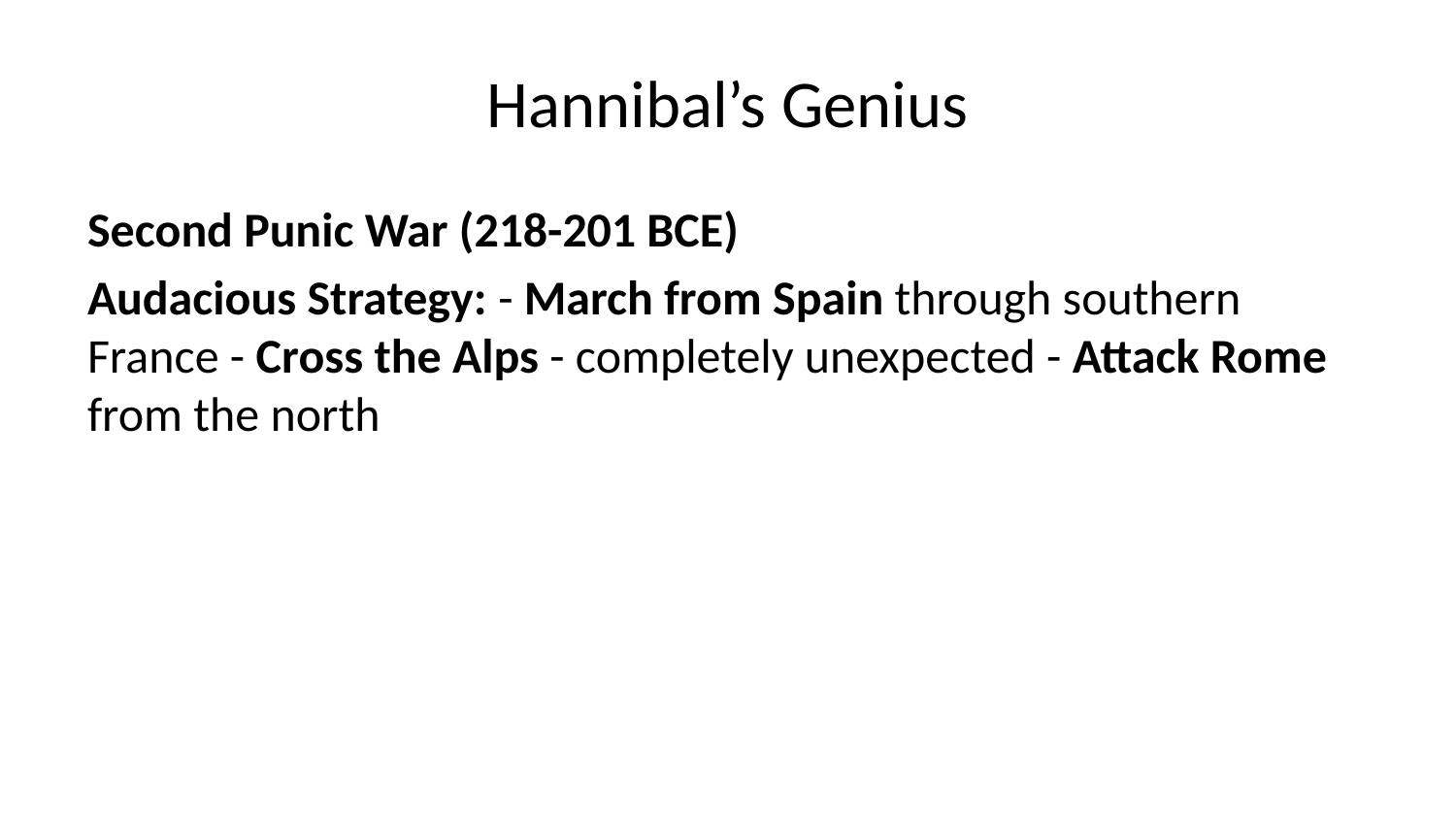

# Hannibal’s Genius
Second Punic War (218-201 BCE)
Audacious Strategy: - March from Spain through southern France - Cross the Alps - completely unexpected - Attack Rome from the north